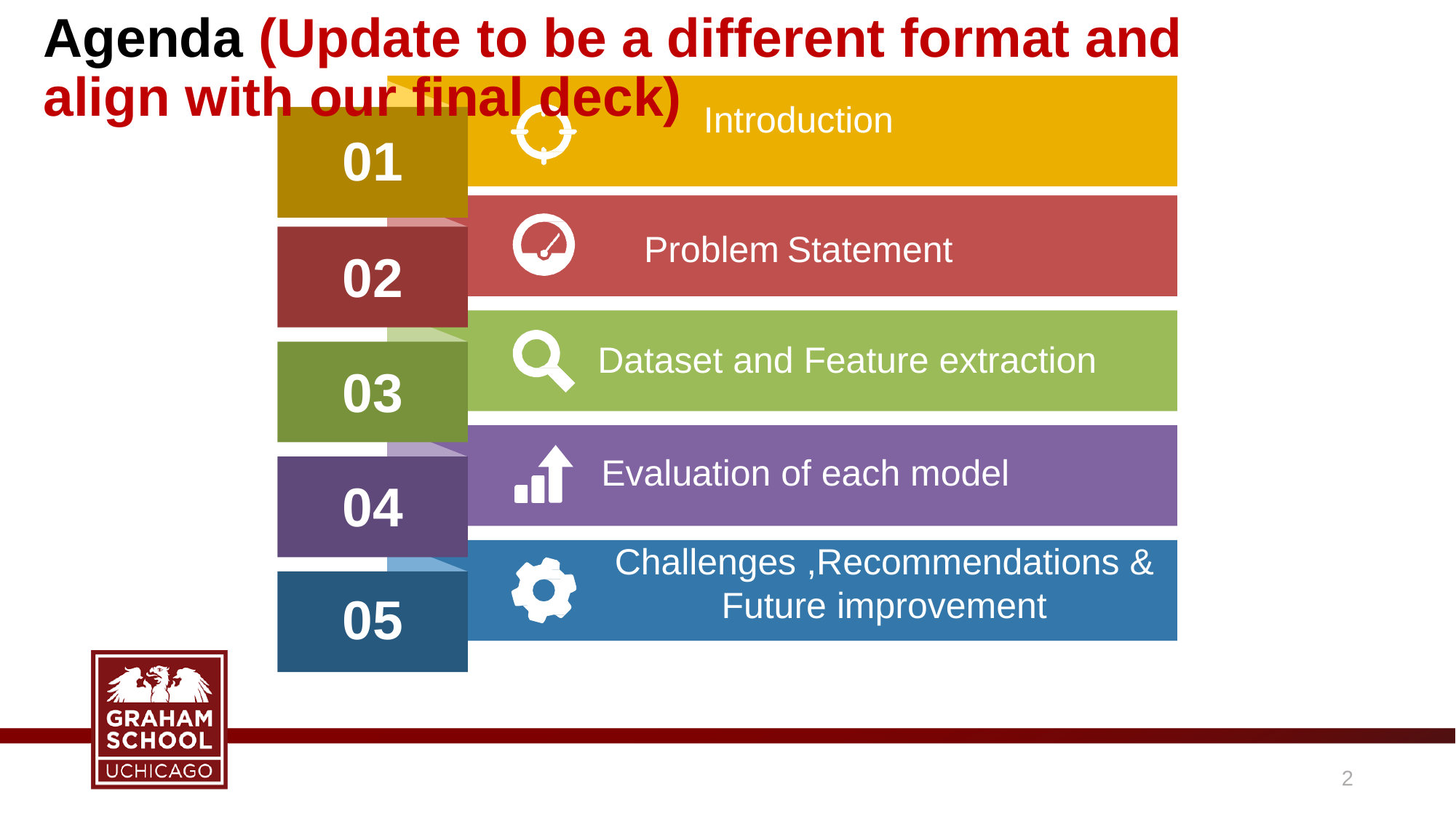

# Agenda (Update to be a different format and align with our final deck)

Introduction

01

Problem Statement

02

Dataset and Feature extraction

03

Evaluation of each model

04

Challenges ,Recommendations & Future improvement

05
2